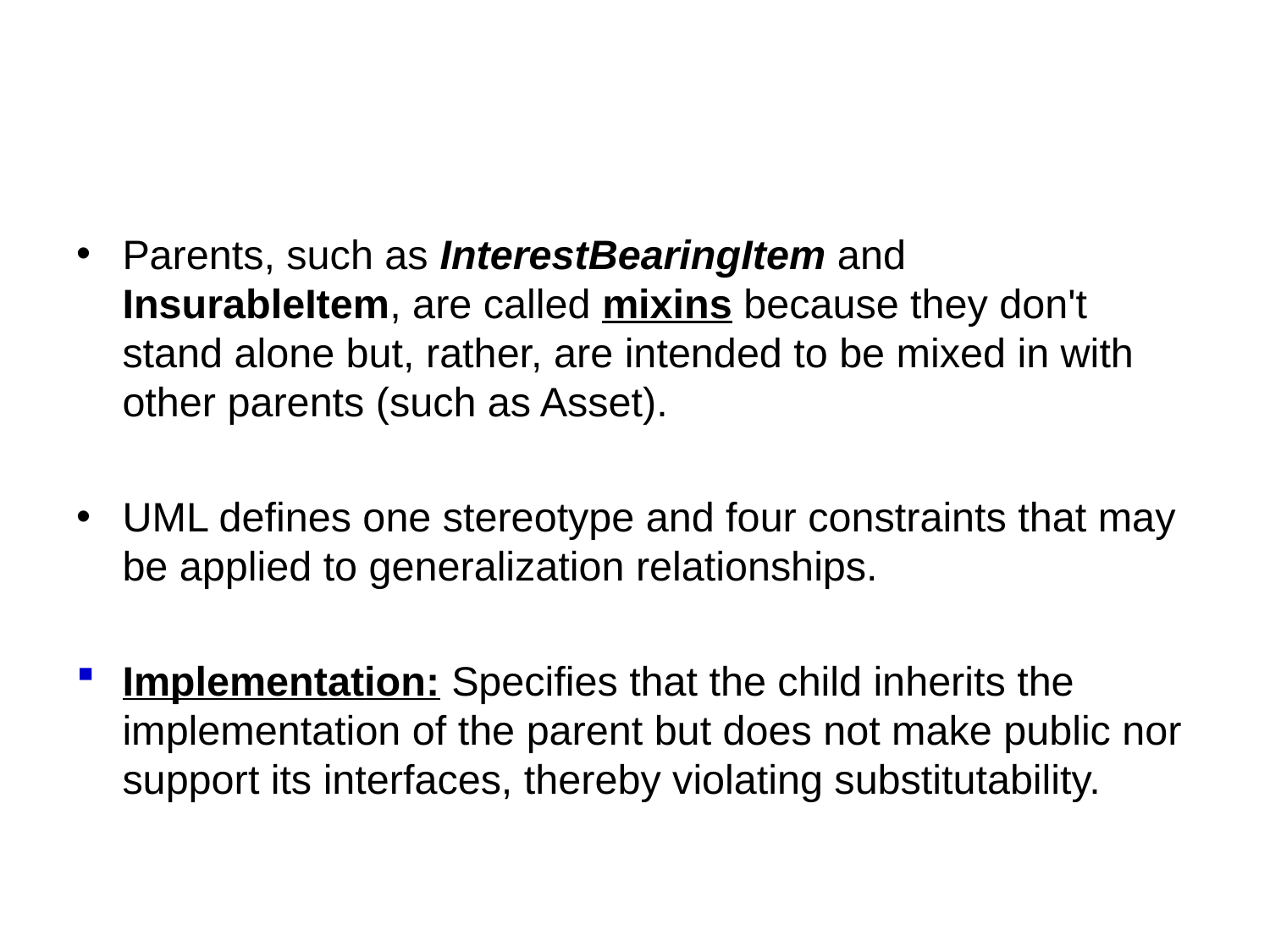

#
Parents, such as InterestBearingItem and InsurableItem, are called mixins because they don't stand alone but, rather, are intended to be mixed in with other parents (such as Asset).

UML defines one stereotype and four constraints that may be applied to generalization relationships.

Implementation: Specifies that the child inherits the implementation of the parent but does not make public nor support its interfaces, thereby violating substitutability.